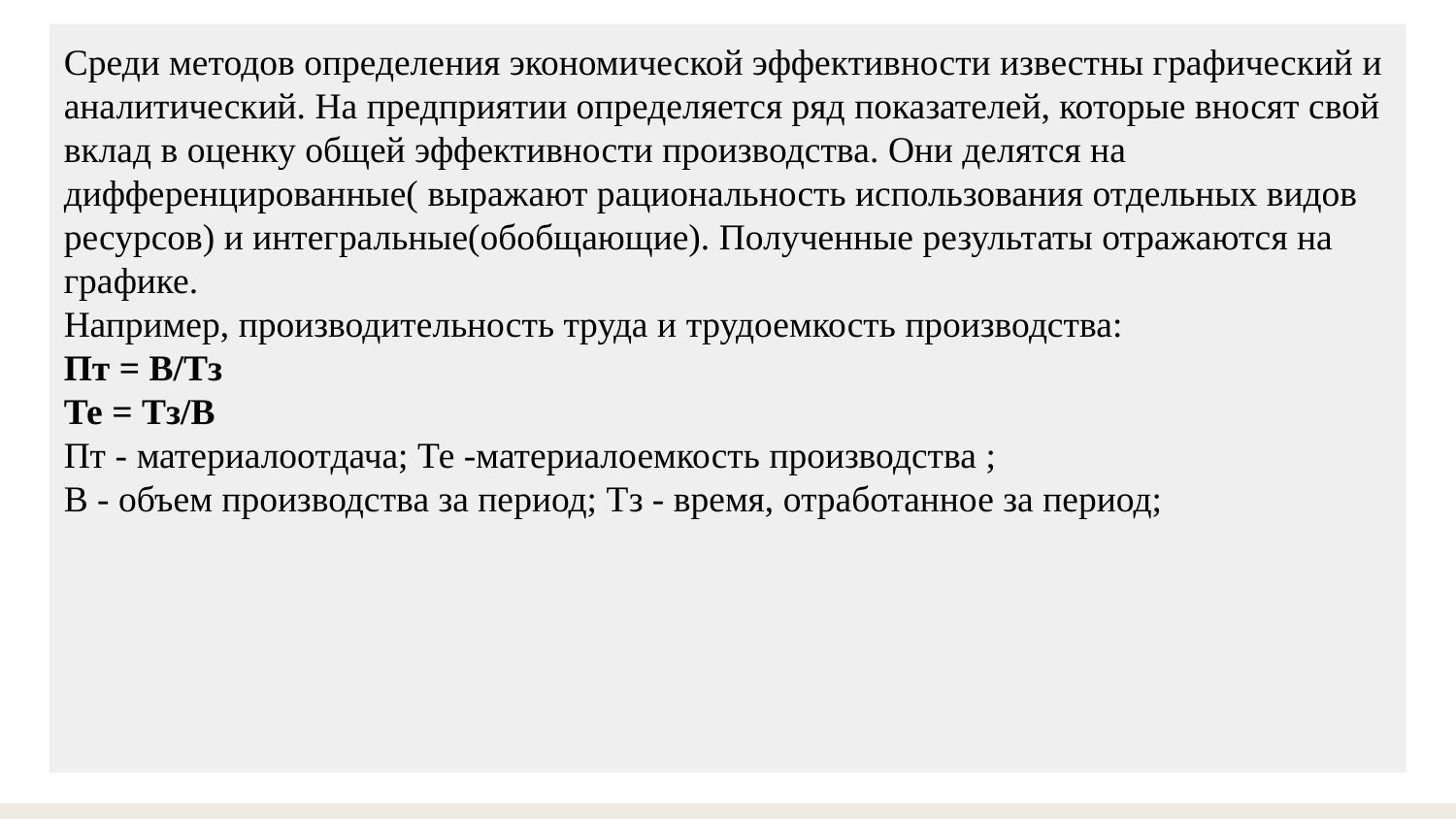

Среди методов определения экономической эффективности известны графический и аналитический. На предприятии определяется ряд показателей, которые вносят свой вклад в оценку общей эффективности производства. Они делятся на дифференцированные( выражают рациональность использования отдельных видов ресурсов) и интегральные(обобщающие). Полученные результаты отражаются на графике.
Например, производительность труда и трудоемкость производства:
Пт = В/Тз
Те = Тз/В
Пт - материалоотдача; Те -материалоемкость производства ;
В - объем производства за период; Тз - время, отработанное за период;